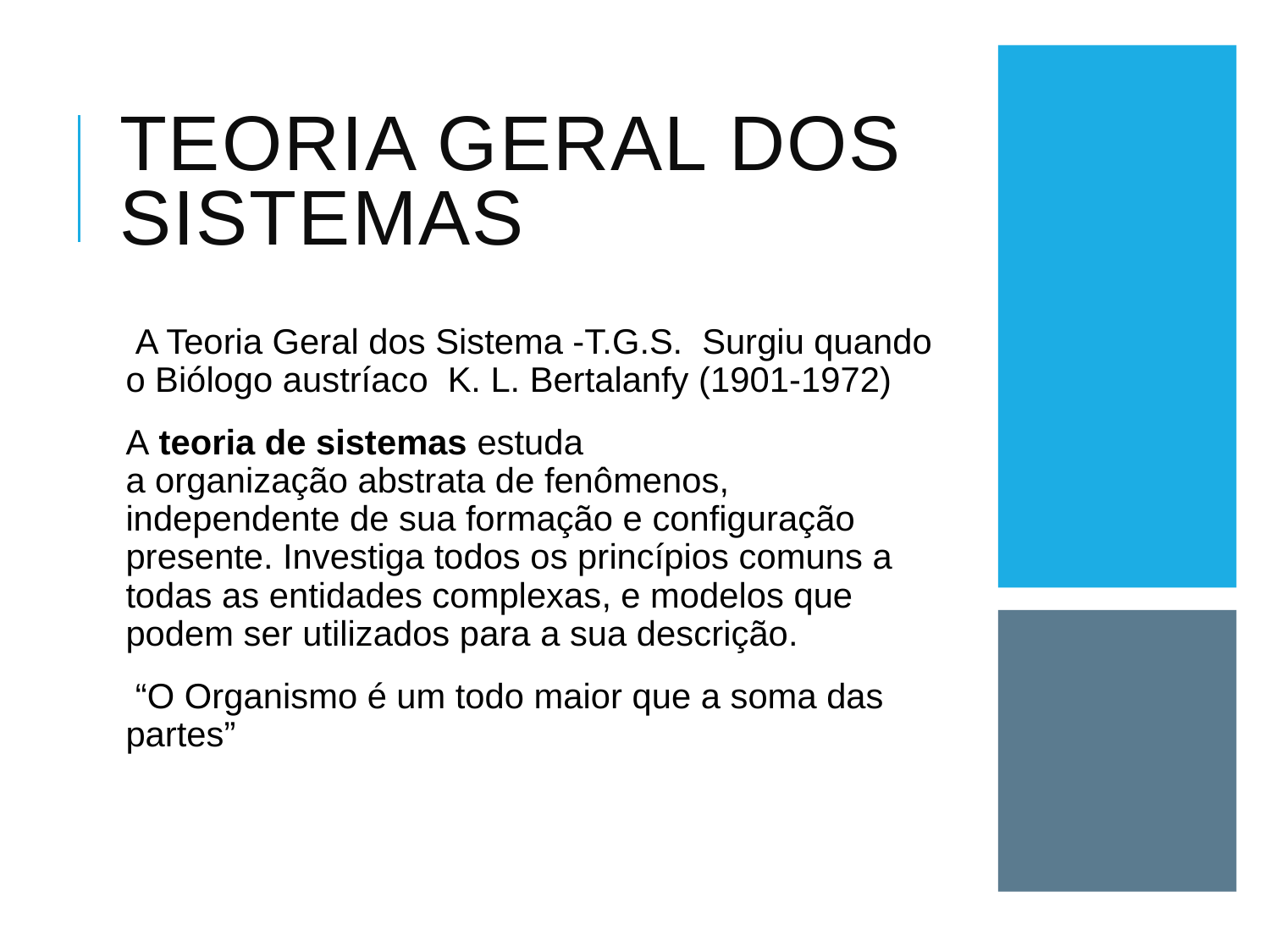

# Teoria Geral dos Sistemas
 A Teoria Geral dos Sistema -T.G.S.  Surgiu quando o Biólogo austríaco  K. L. Bertalanfy (1901-1972)
A teoria de sistemas estuda a organização abstrata de fenômenos, independente de sua formação e configuração presente. Investiga todos os princípios comuns a todas as entidades complexas, e modelos que podem ser utilizados para a sua descrição.
 “O Organismo é um todo maior que a soma das partes”